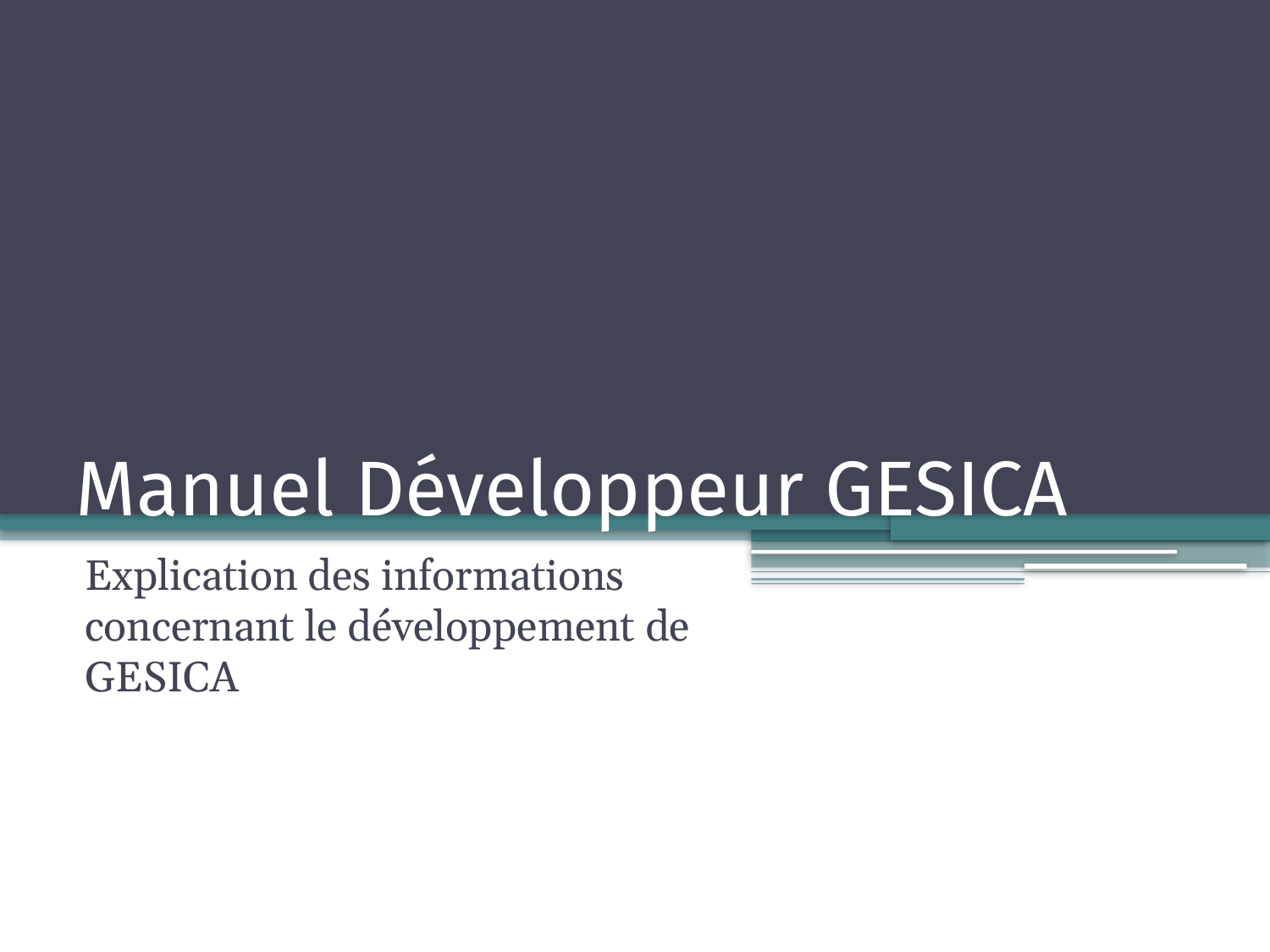

# Manuel Développeur GESICA
Explication des informations concernant le développement de GESICA